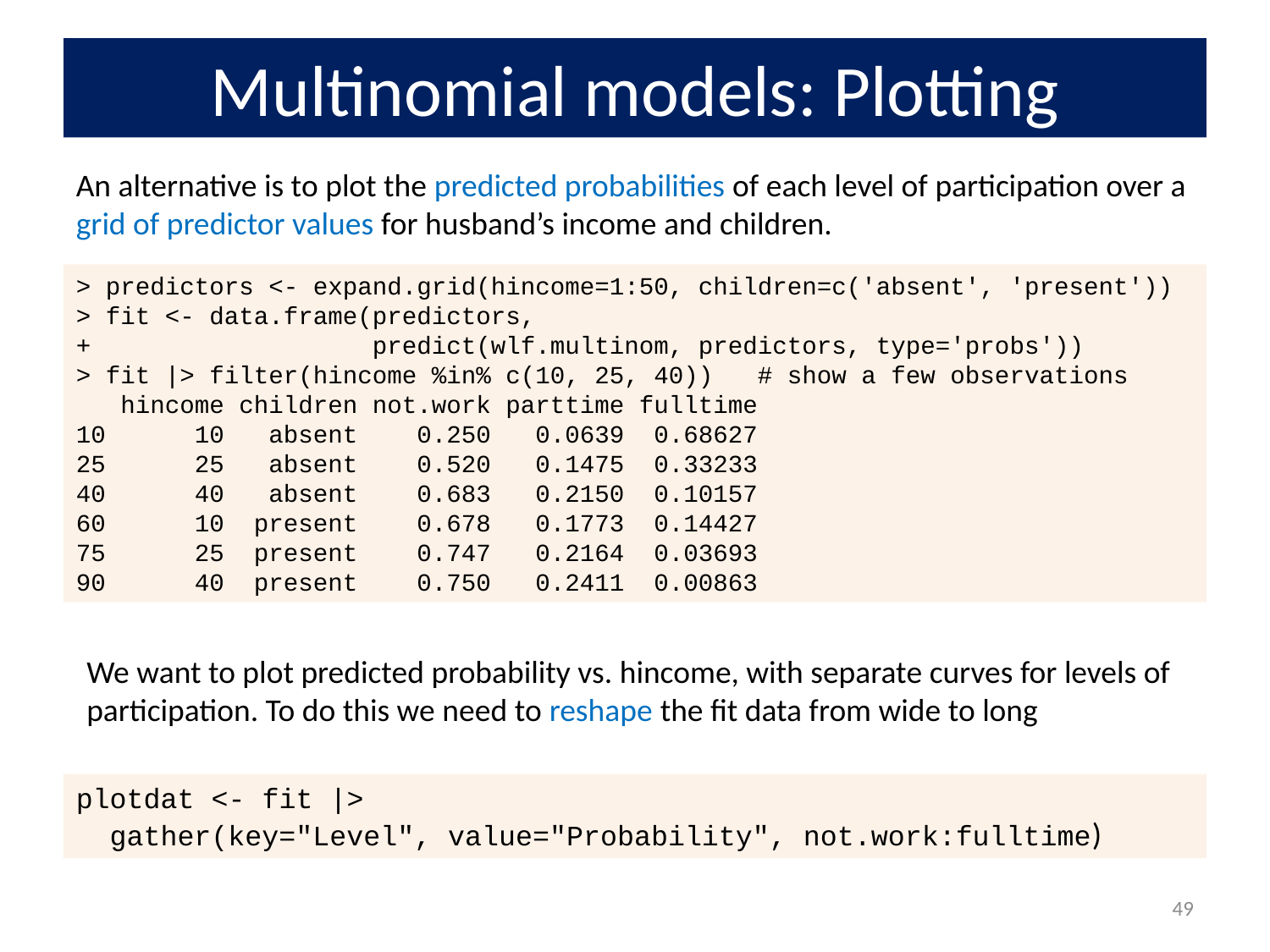

# Multinomial models: Plotting
An alternative is to plot the predicted probabilities of each level of participation over a grid of predictor values for husband’s income and children.
> predictors <- expand.grid(hincome=1:50, children=c('absent', 'present'))
> fit <- data.frame(predictors,
+                   predict(wlf.multinom, predictors, type='probs'))
> fit |> filter(hincome %in% c(10, 25, 40))   # show a few observations
   hincome children not.work parttime fulltime
10      10   absent    0.250   0.0639  0.68627
25      25   absent    0.520   0.1475  0.33233
40      40   absent    0.683   0.2150  0.10157
60      10  present    0.678   0.1773  0.14427
75      25  present    0.747   0.2164  0.03693
90      40  present    0.750   0.2411  0.00863
We want to plot predicted probability vs. hincome, with separate curves for levels of participation. To do this we need to reshape the fit data from wide to long
plotdat <- fit |>
  gather(key="Level", value="Probability", not.work:fulltime)
49